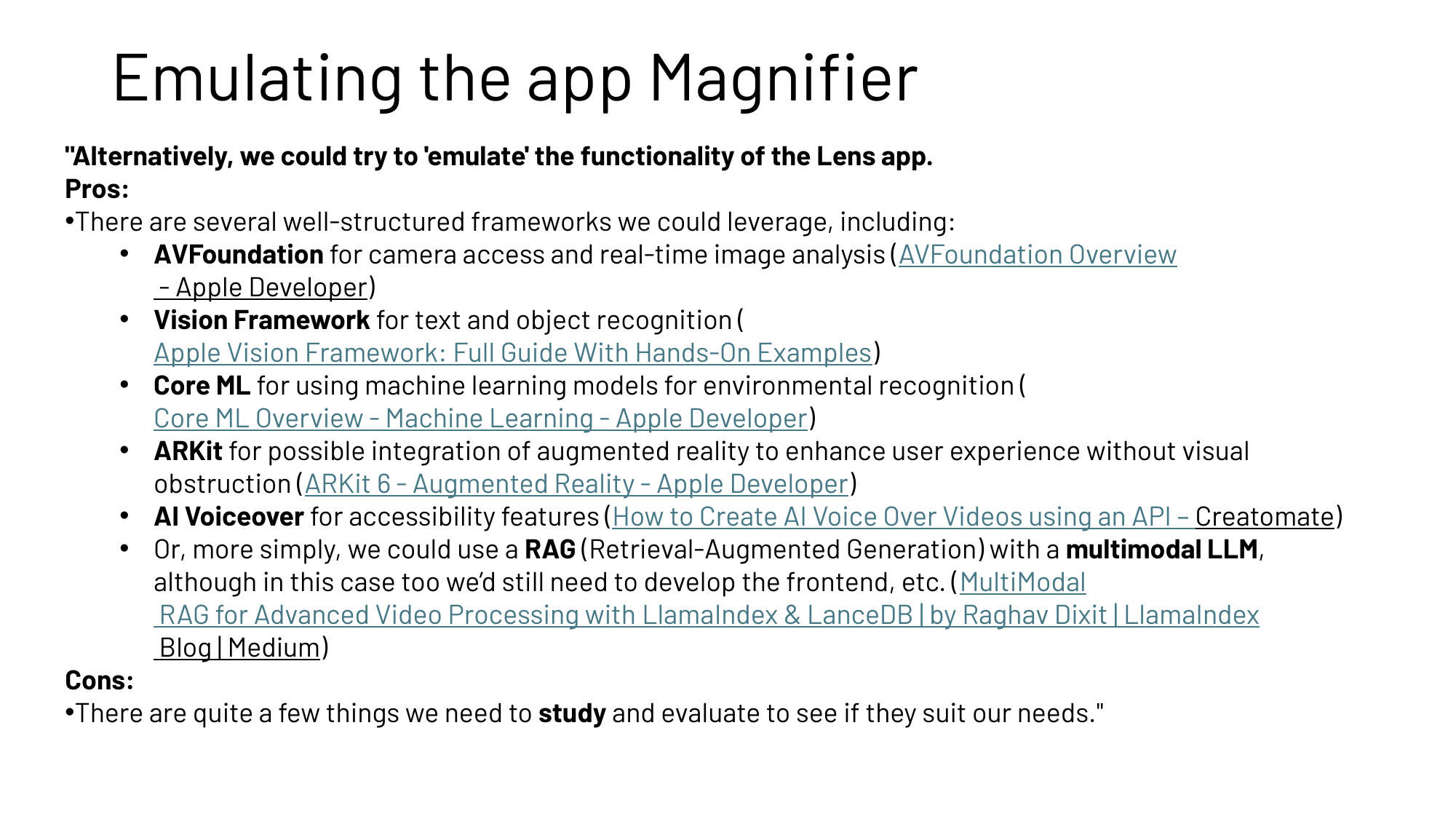

# Emulating the app Magnifier
"Alternatively, we could try to 'emulate' the functionality of the Lens app.
Pros:
There are several well-structured frameworks we could leverage, including:
AVFoundation for camera access and real-time image analysis (AVFoundation Overview - Apple Developer)
Vision Framework for text and object recognition (Apple Vision Framework: Full Guide With Hands-On Examples)
Core ML for using machine learning models for environmental recognition (Core ML Overview - Machine Learning - Apple Developer)
ARKit for possible integration of augmented reality to enhance user experience without visual obstruction (ARKit 6 - Augmented Reality - Apple Developer)
AI Voiceover for accessibility features (How to Create AI Voice Over Videos using an API – Creatomate)
Or, more simply, we could use a RAG (Retrieval-Augmented Generation) with a multimodal LLM, although in this case too we’d still need to develop the frontend, etc. (MultiModal RAG for Advanced Video Processing with LlamaIndex & LanceDB | by Raghav Dixit | LlamaIndex Blog | Medium)
Cons:
There are quite a few things we need to study and evaluate to see if they suit our needs."